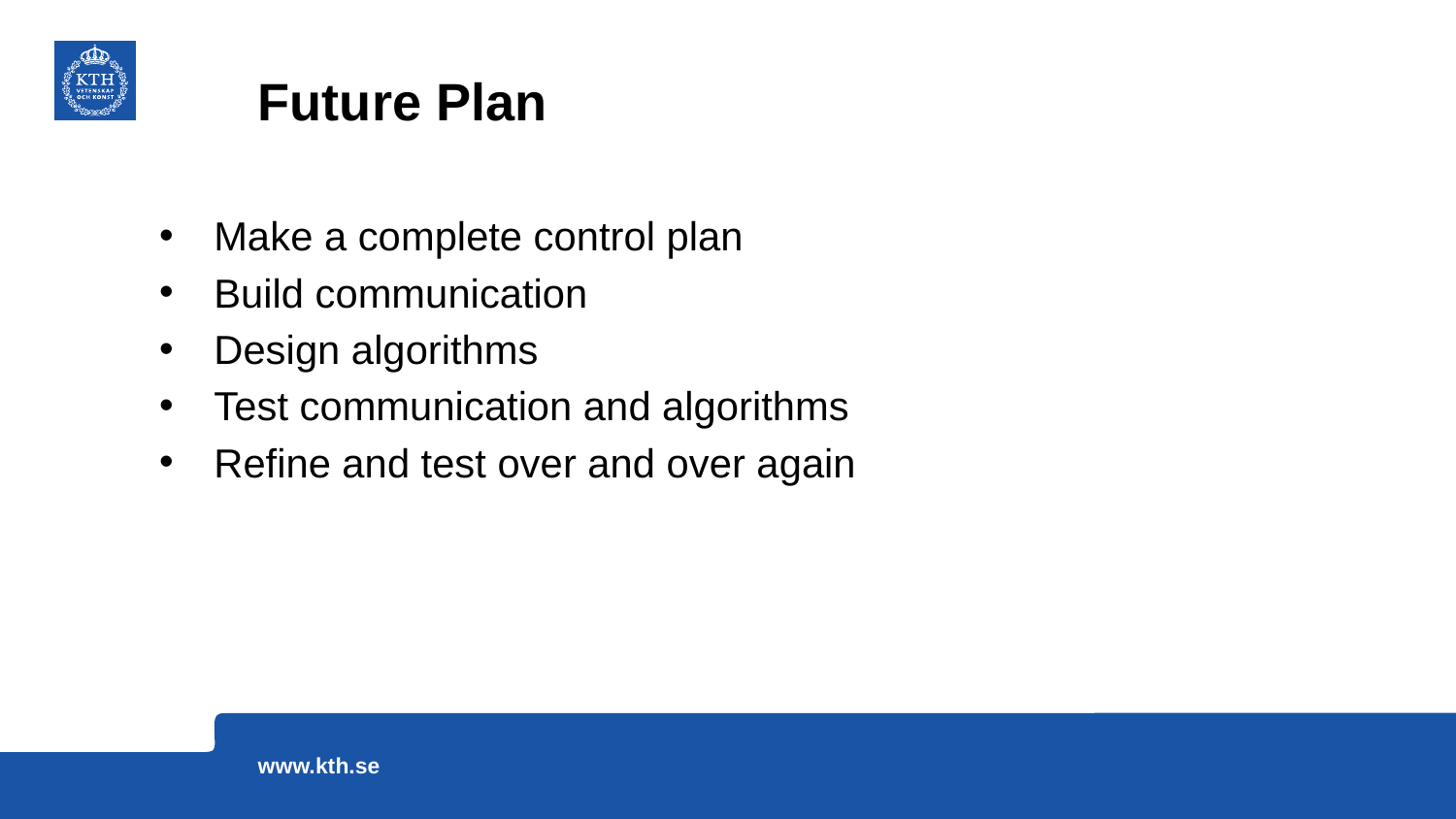

# Future Plan
Make a complete control plan
Build communication
Design algorithms
Test communication and algorithms
Refine and test over and over again

www.kth.se